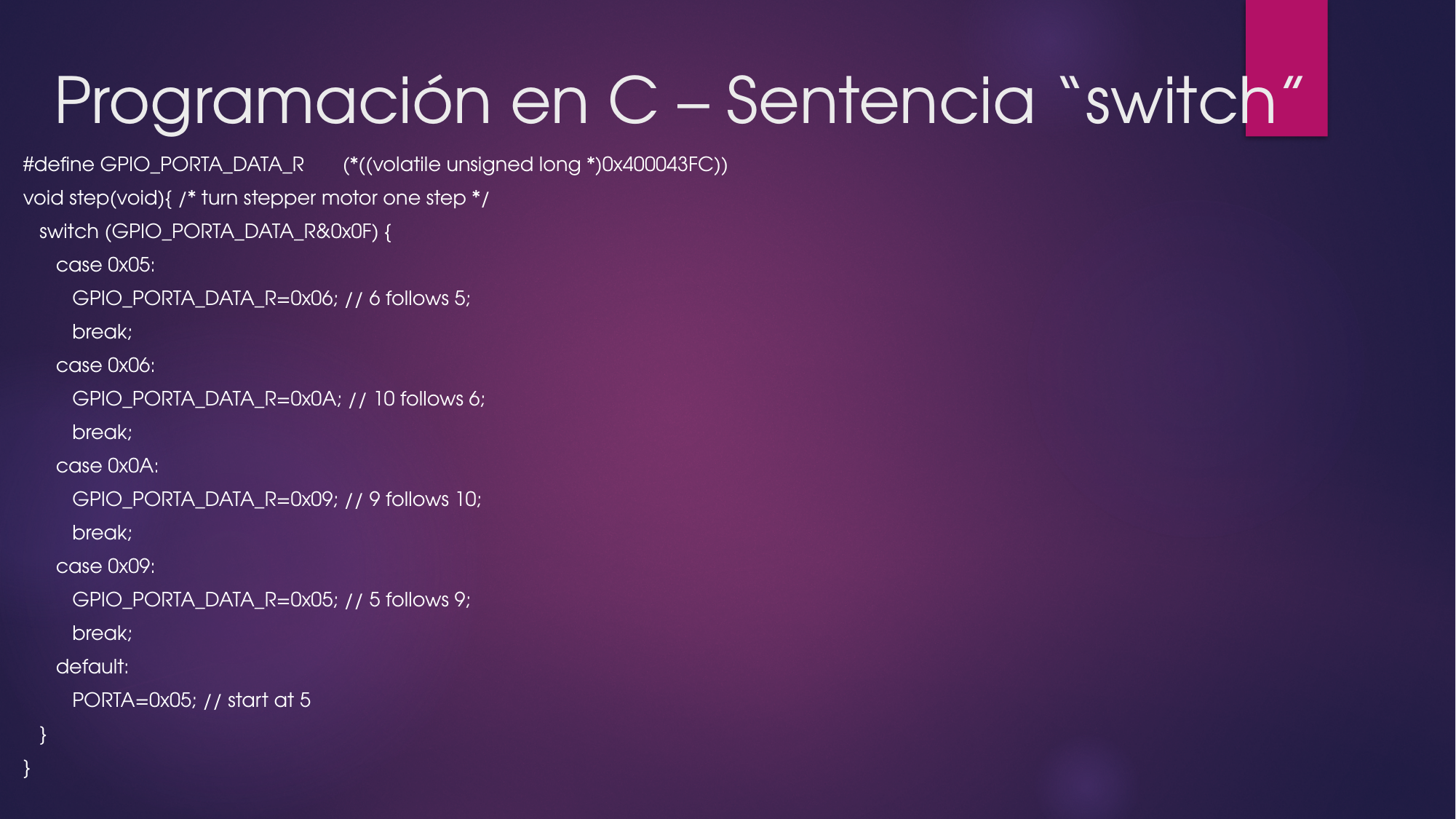

# Programación en C – Sentencia “switch”
#define GPIO_PORTA_DATA_R       (*((volatile unsigned long *)0x400043FC))
void step(void){ /* turn stepper motor one step */
   switch (GPIO_PORTA_DATA_R&0x0F) {
      case 0x05:
         GPIO_PORTA_DATA_R=0x06; // 6 follows 5;
         break;
      case 0x06:
         GPIO_PORTA_DATA_R=0x0A; // 10 follows 6;
         break;
      case 0x0A:
         GPIO_PORTA_DATA_R=0x09; // 9 follows 10;
         break;
      case 0x09:
         GPIO_PORTA_DATA_R=0x05; // 5 follows 9;
         break;
      default:
         PORTA=0x05; // start at 5
   }
}